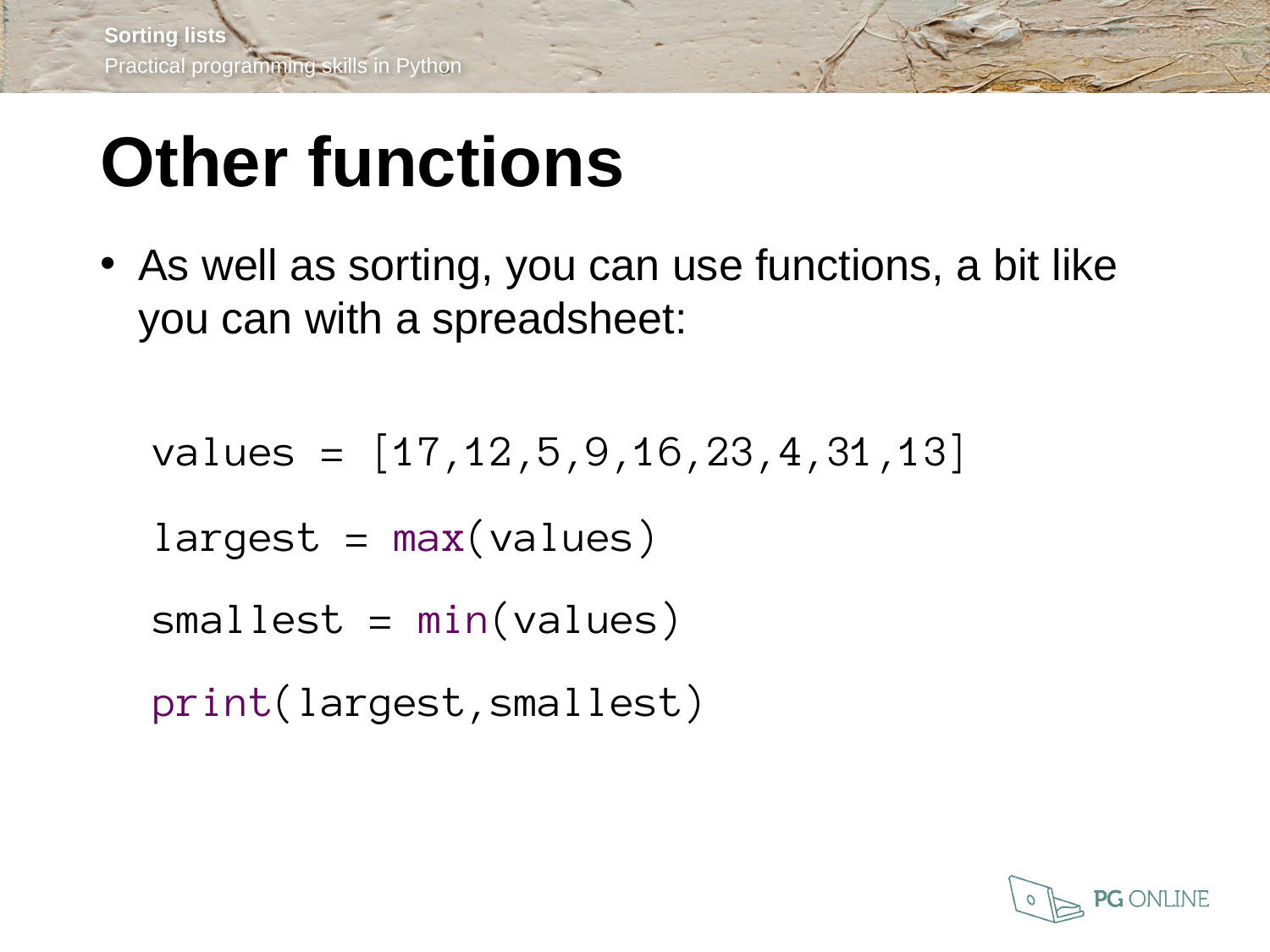

Other functions
As well as sorting, you can use functions, a bit like you can with a spreadsheet:

	values = [17,12,5,9,16,23,4,31,13]
	largest = max(values)
	smallest = min(values)
	print(largest,smallest)